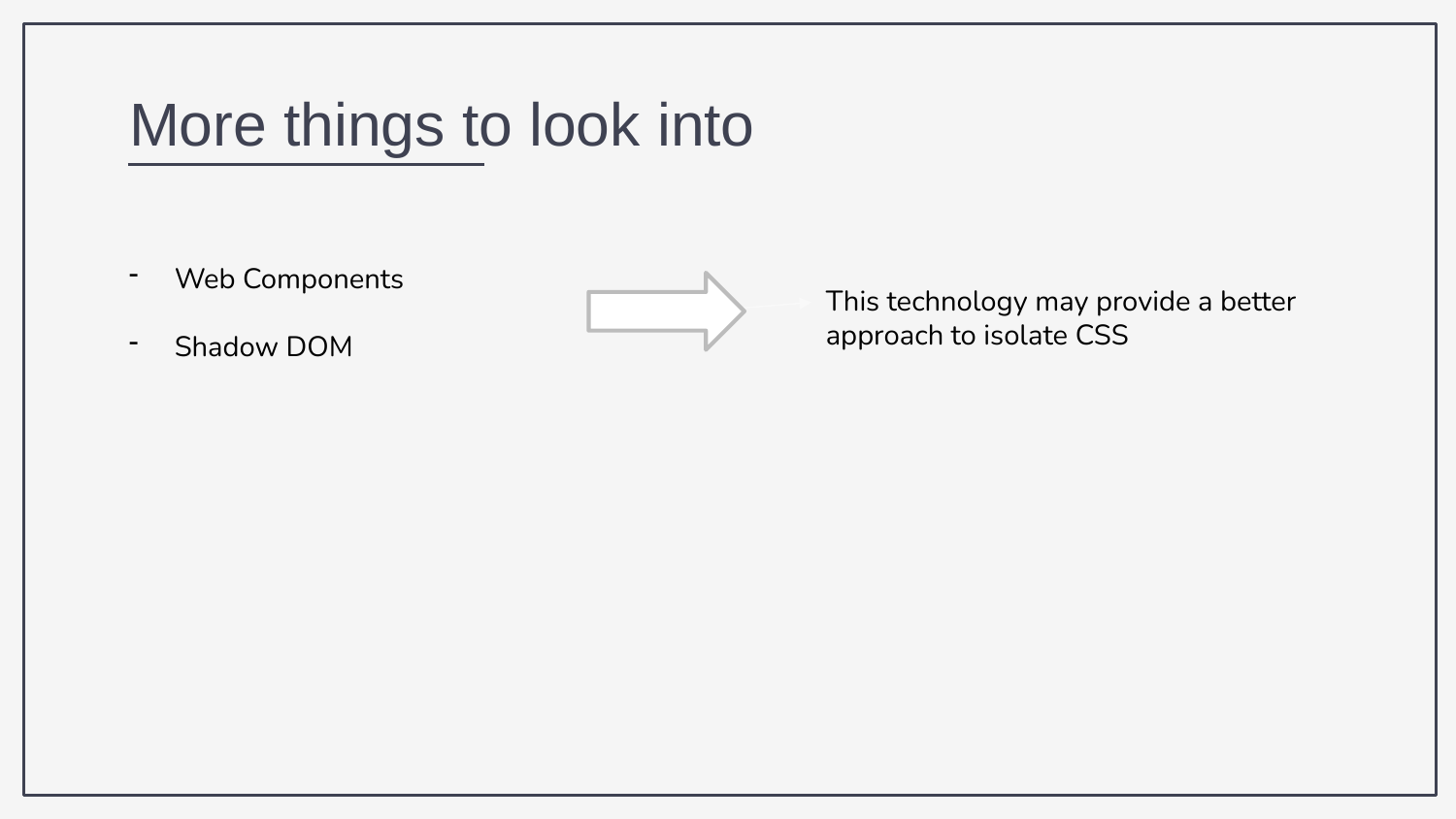

More things to look into
Web Components

Shadow DOM

This technology may provide a better approach to isolate CSS